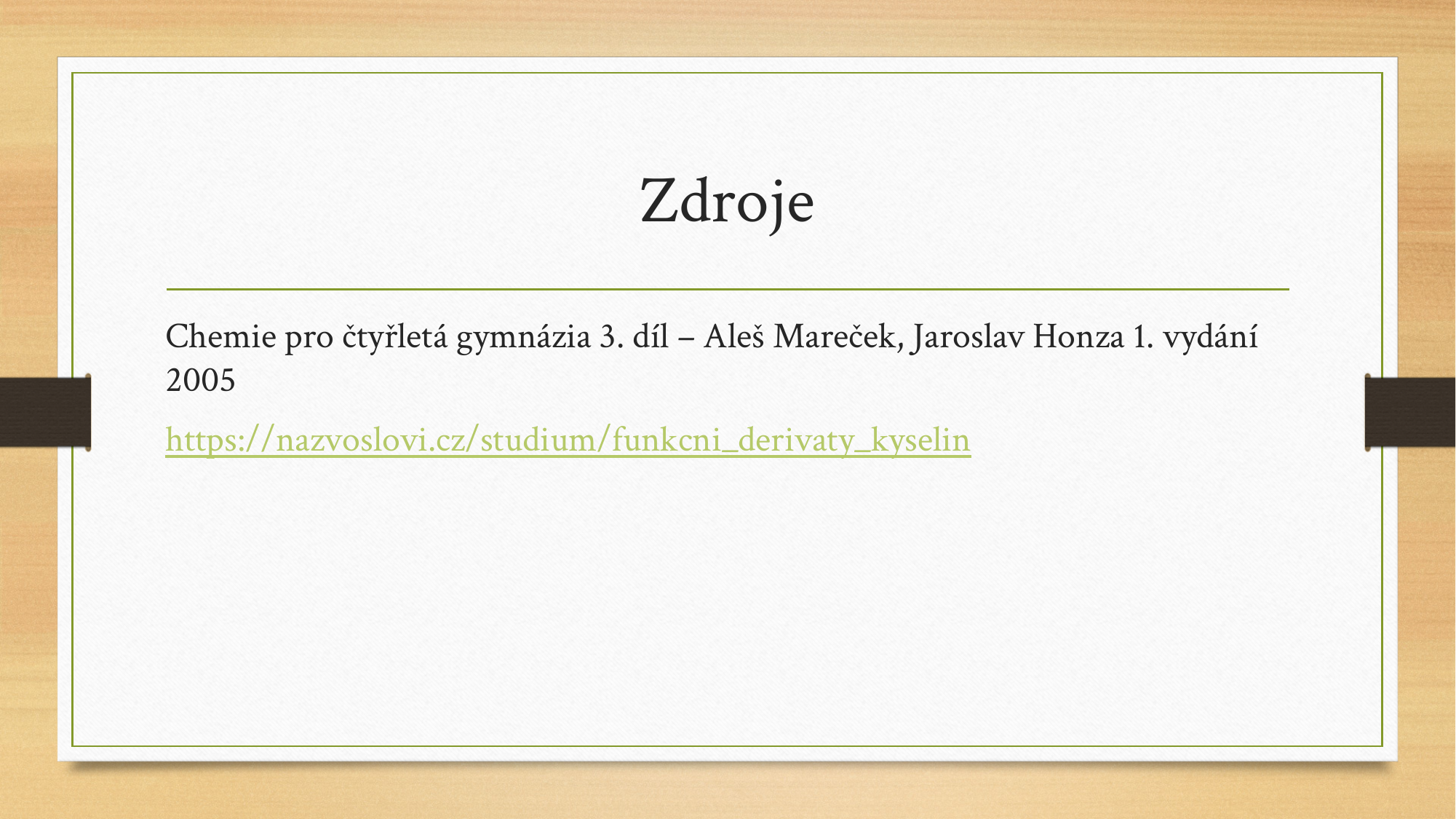

# Zdroje
Chemie pro čtyřletá gymnázia 3. díl – Aleš Mareček, Jaroslav Honza 1. vydání 2005
https://nazvoslovi.cz/studium/funkcni_derivaty_kyselin